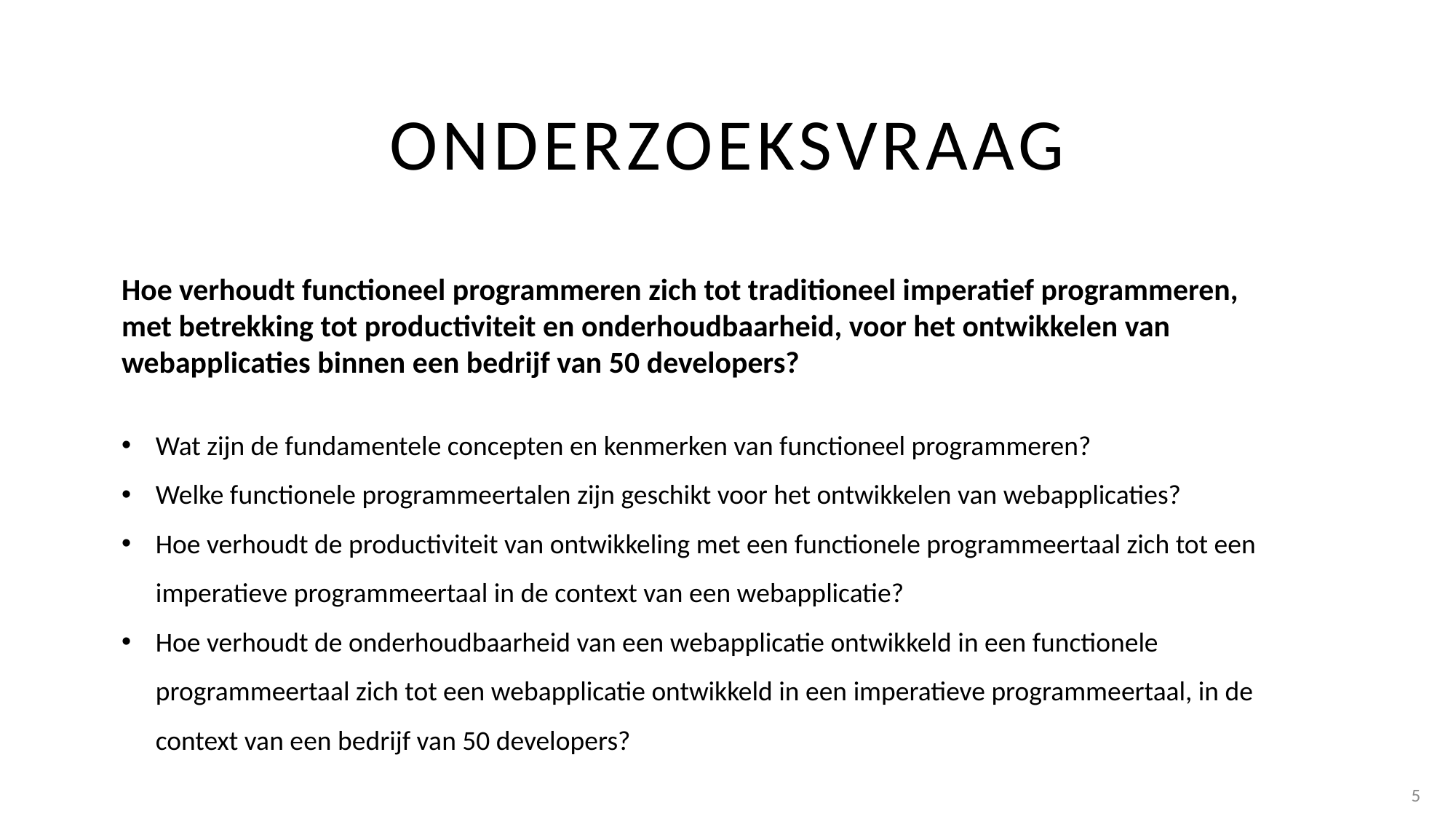

# ONDERZOEKSVRAAG
Hoe verhoudt functioneel programmeren zich tot traditioneel imperatief programmeren, met betrekking tot productiviteit en onderhoudbaarheid, voor het ontwikkelen van webapplicaties binnen een bedrijf van 50 developers?

Wat zijn de fundamentele concepten en kenmerken van functioneel programmeren?
Welke functionele programmeertalen zijn geschikt voor het ontwikkelen van webapplicaties?
Hoe verhoudt de productiviteit van ontwikkeling met een functionele programmeertaal zich tot een imperatieve programmeertaal in de context van een webapplicatie?
Hoe verhoudt de onderhoudbaarheid van een webapplicatie ontwikkeld in een functionele programmeertaal zich tot een webapplicatie ontwikkeld in een imperatieve programmeertaal, in de context van een bedrijf van 50 developers?

5